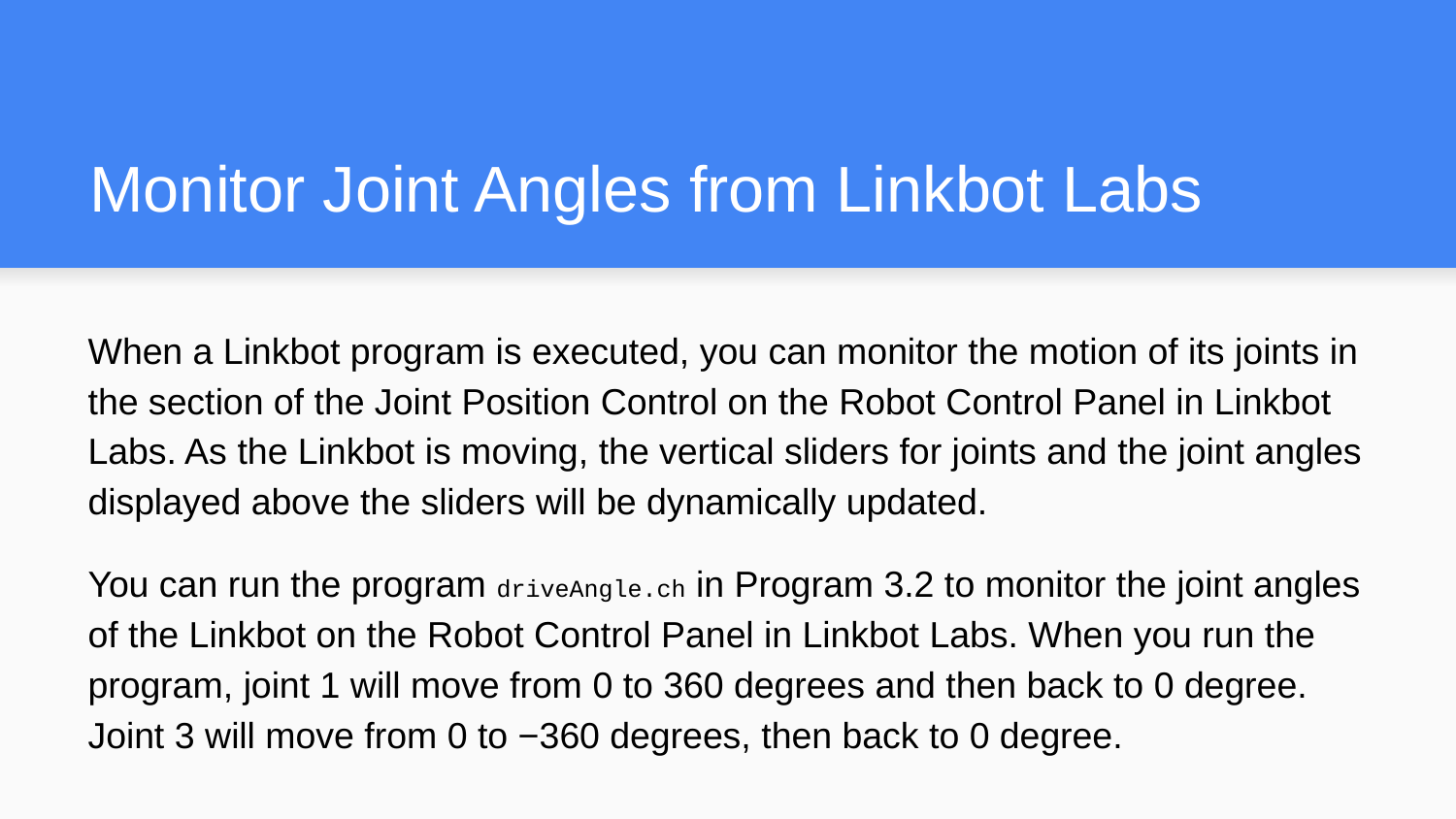

# Monitor Joint Angles from Linkbot Labs
When a Linkbot program is executed, you can monitor the motion of its joints in the section of the Joint Position Control on the Robot Control Panel in Linkbot Labs. As the Linkbot is moving, the vertical sliders for joints and the joint angles displayed above the sliders will be dynamically updated.
You can run the program driveAngle.ch in Program 3.2 to monitor the joint angles of the Linkbot on the Robot Control Panel in Linkbot Labs. When you run the program, joint 1 will move from 0 to 360 degrees and then back to 0 degree. Joint 3 will move from 0 to −360 degrees, then back to 0 degree.